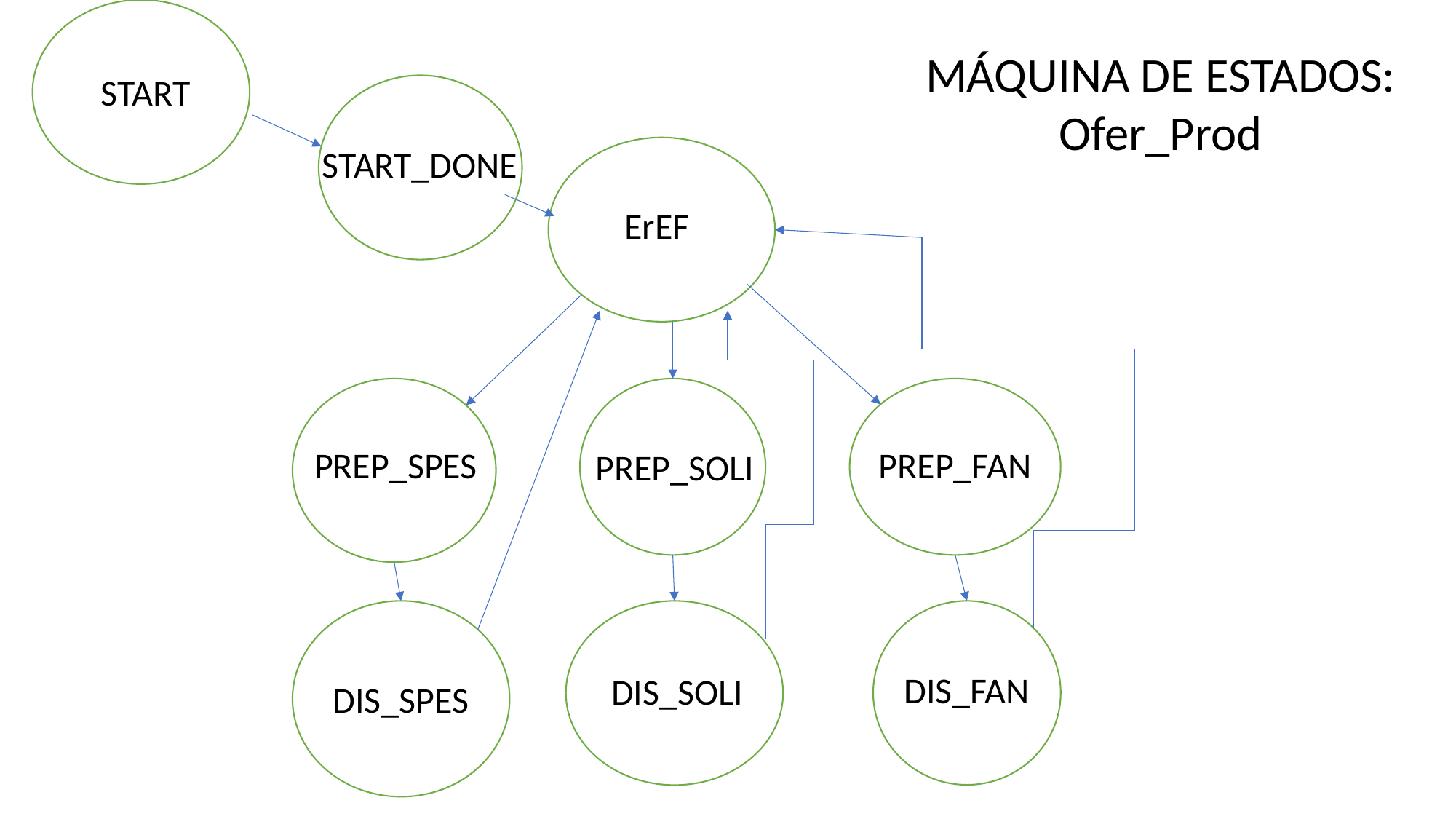

MÁQUINA DE ESTADOS:
Ofer_Prod
START

START_DONE

ErEF

PREP_FAN
PREP_SPES
PREP_SOLI

DIS_FAN
DIS_SOLI
DIS_SPES